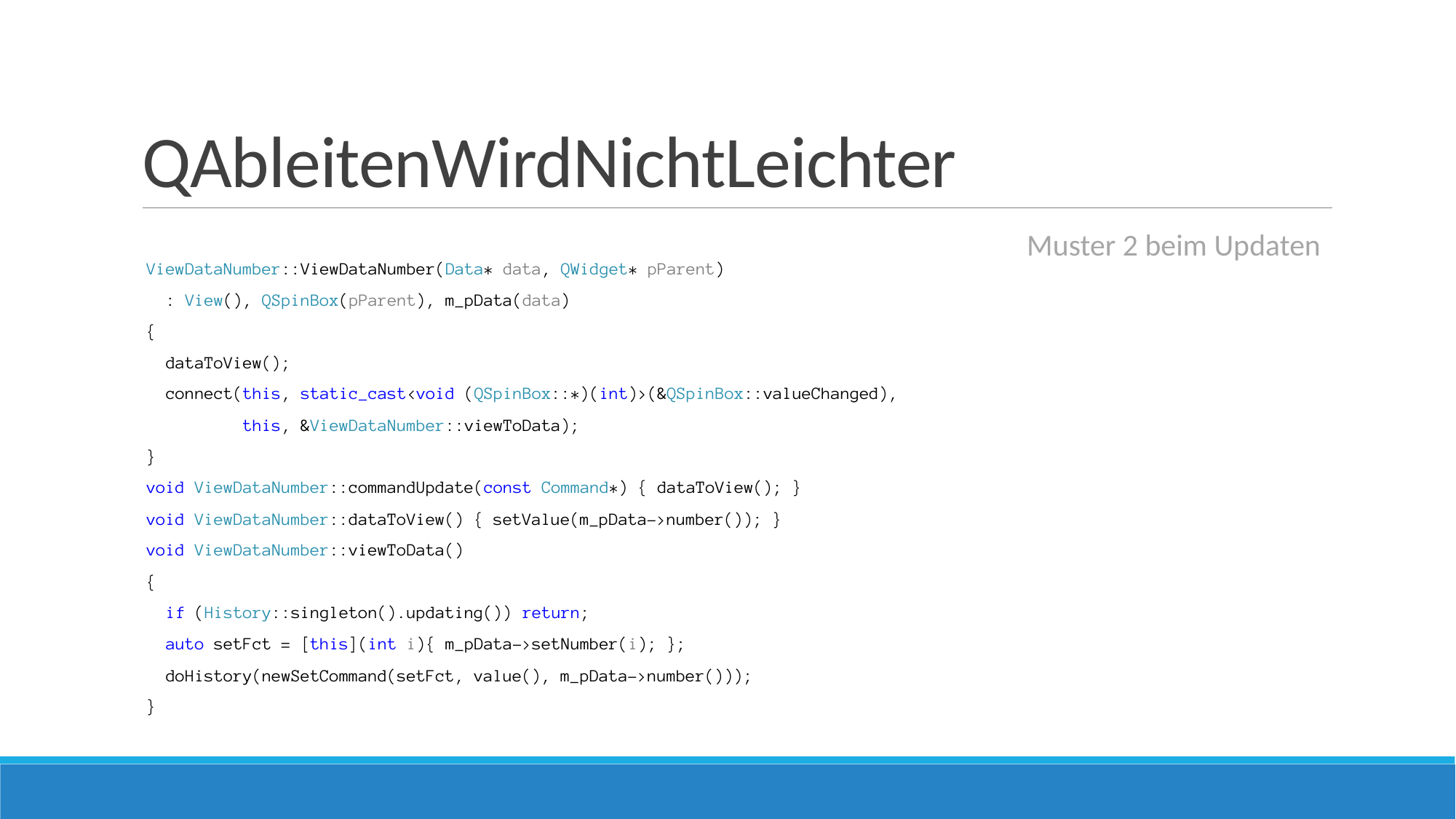

# QAbleitenWirdNichtLeichter

ViewDataNumber::ViewDataNumber(Data* data, QWidget* pParent)
  : View(), QSpinBox(pParent), m_pData(data)
{
  dataToView();
  connect(this, static_cast<void (QSpinBox::*)(int)>(&QSpinBox::valueChanged),
          this, &ViewDataNumber::viewToData);
}
void ViewDataNumber::commandUpdate(const Command*) { dataToView(); }
void ViewDataNumber::dataToView() { setValue(m_pData->number()); }
void ViewDataNumber::viewToData()
{
  if (History::singleton().updating()) return;
  auto setFct = [this](int i){ m_pData->setNumber(i); };
  doHistory(newSetCommand(setFct, value(), m_pData->number()));
}
Muster 2 beim Updaten